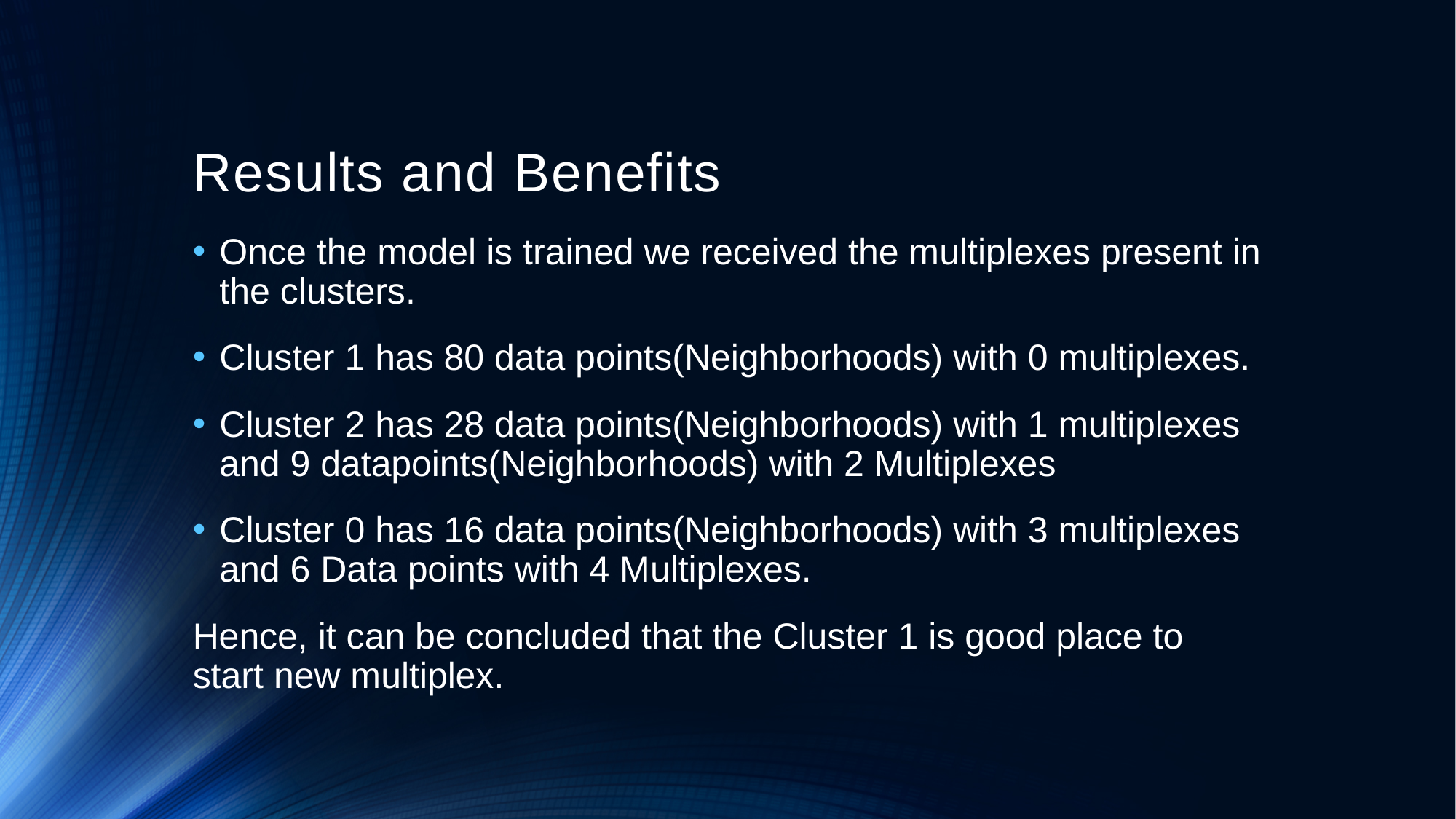

# Results and Benefits
Once the model is trained we received the multiplexes present in the clusters.
Cluster 1 has 80 data points(Neighborhoods) with 0 multiplexes.
Cluster 2 has 28 data points(Neighborhoods) with 1 multiplexes and 9 datapoints(Neighborhoods) with 2 Multiplexes
Cluster 0 has 16 data points(Neighborhoods) with 3 multiplexes and 6 Data points with 4 Multiplexes.
Hence, it can be concluded that the Cluster 1 is good place to start new multiplex.